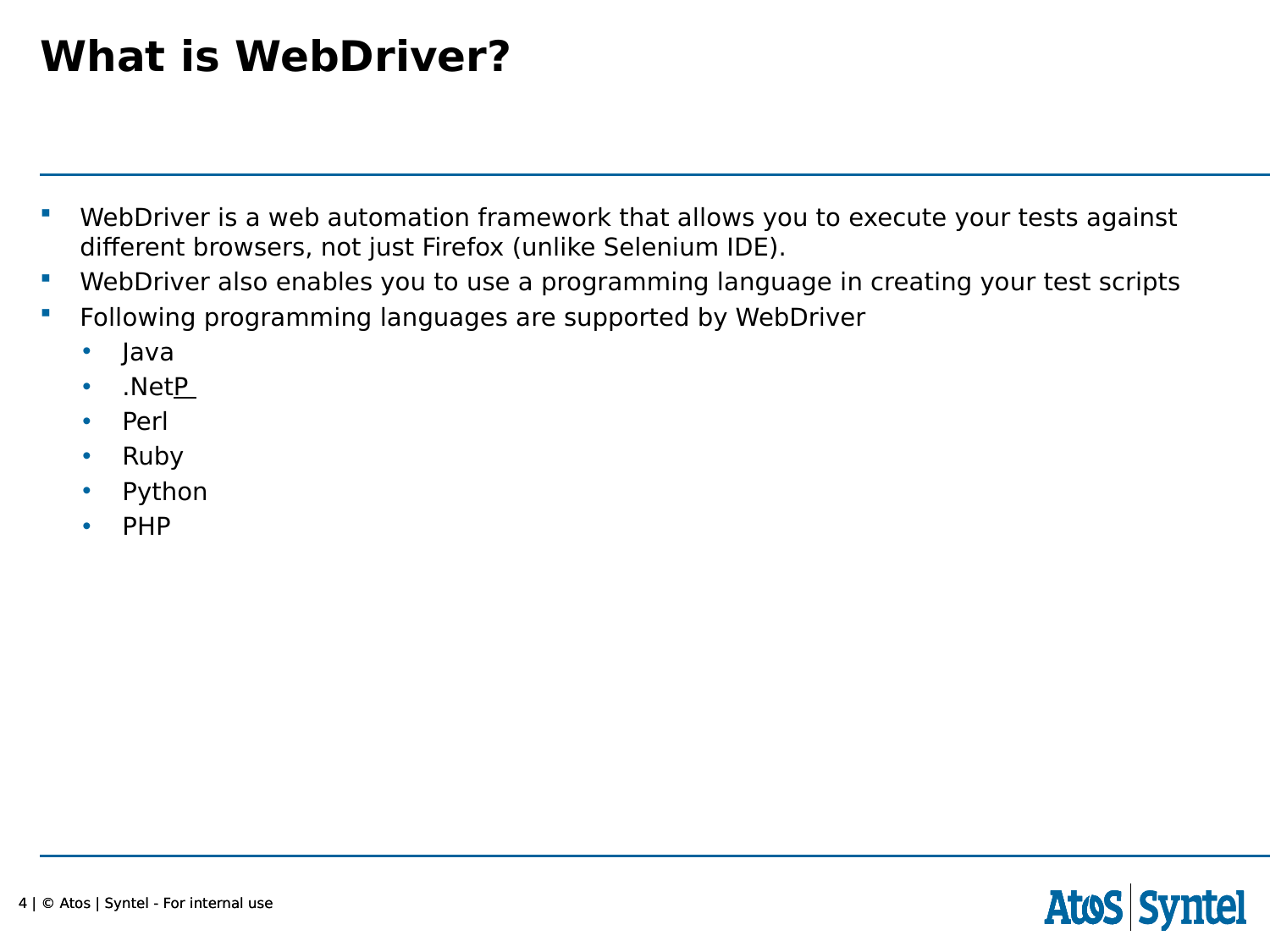

# What is WebDriver?
WebDriver is a web automation framework that allows you to execute your tests against different browsers, not just Firefox (unlike Selenium IDE).
WebDriver also enables you to use a programming language in creating your test scripts
Following programming languages are supported by WebDriver
Java
.NetP
Perl
Ruby
Python
PHP